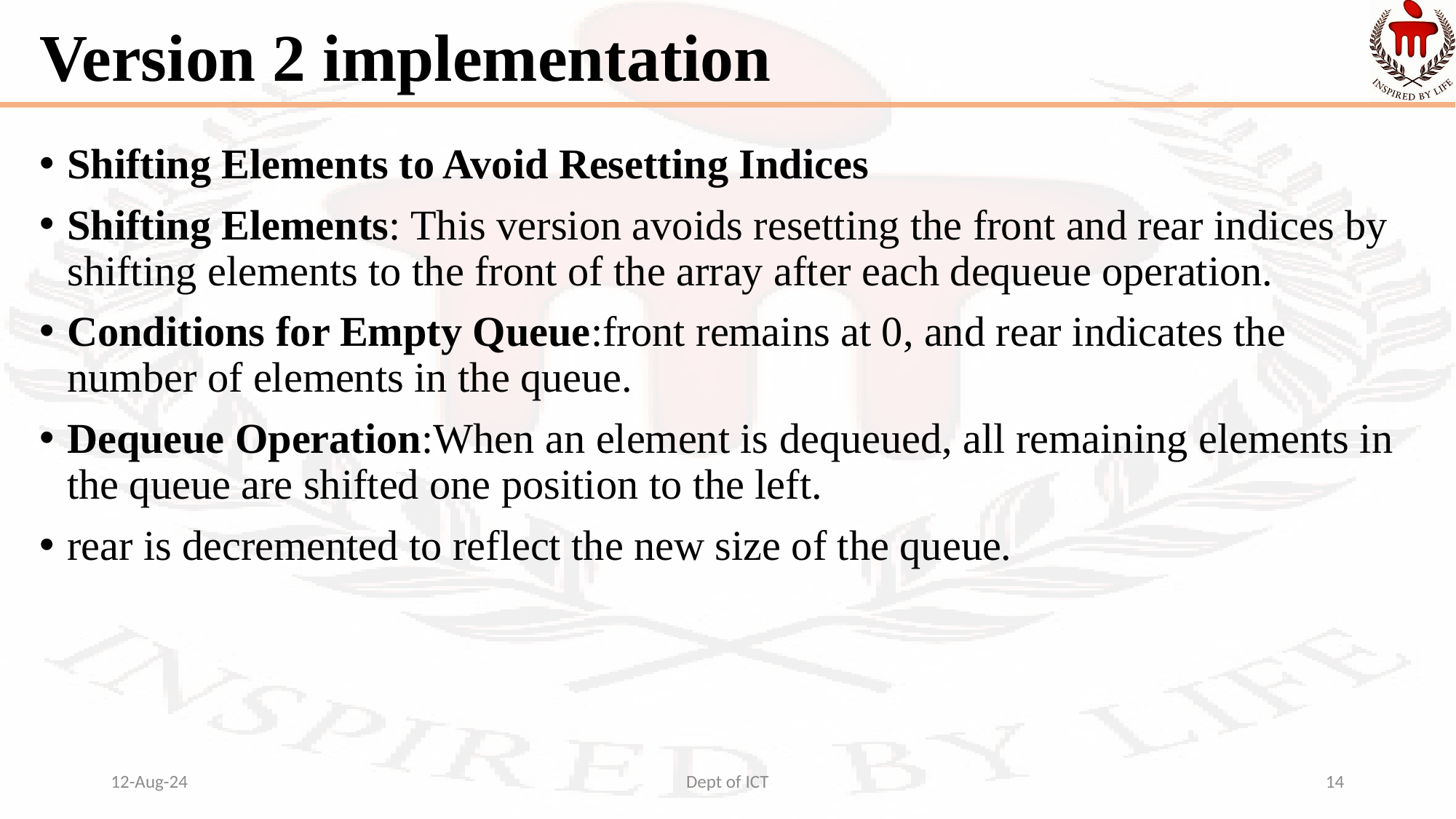

# Version 2 implementation
Shifting Elements to Avoid Resetting Indices
Shifting Elements: This version avoids resetting the front and rear indices by shifting elements to the front of the array after each dequeue operation.
Conditions for Empty Queue:front remains at 0, and rear indicates the number of elements in the queue.
Dequeue Operation:When an element is dequeued, all remaining elements in the queue are shifted one position to the left.
rear is decremented to reflect the new size of the queue.

12-Aug-24
Dept of ICT
14